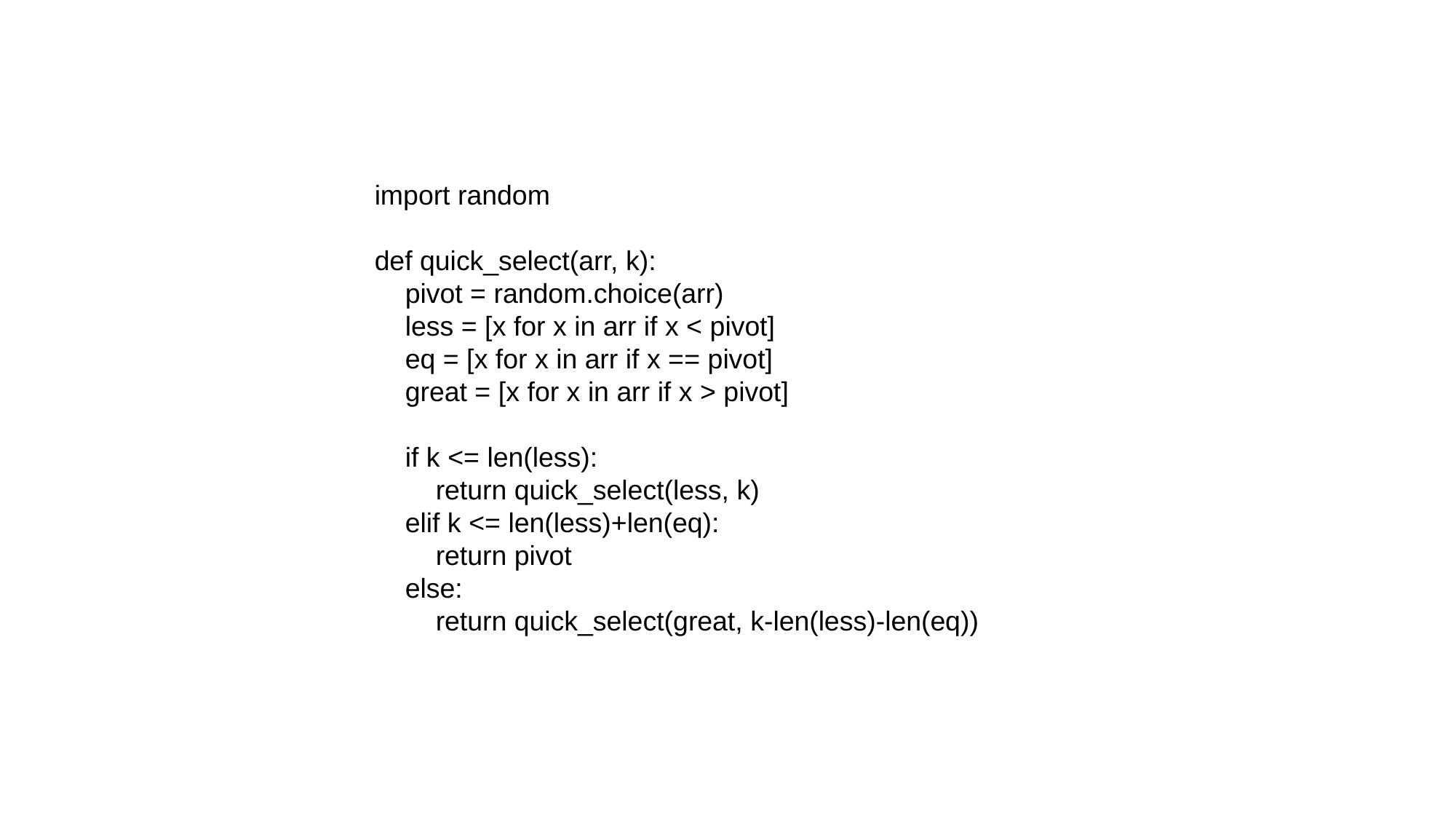

import random

def quick_select(arr, k):
    pivot = random.choice(arr)
    less = [x for x in arr if x < pivot]
    eq = [x for x in arr if x == pivot]
    great = [x for x in arr if x > pivot]

    if k <= len(less):
        return quick_select(less, k)
    elif k <= len(less)+len(eq):
        return pivot
    else:
        return quick_select(great, k-len(less)-len(eq))